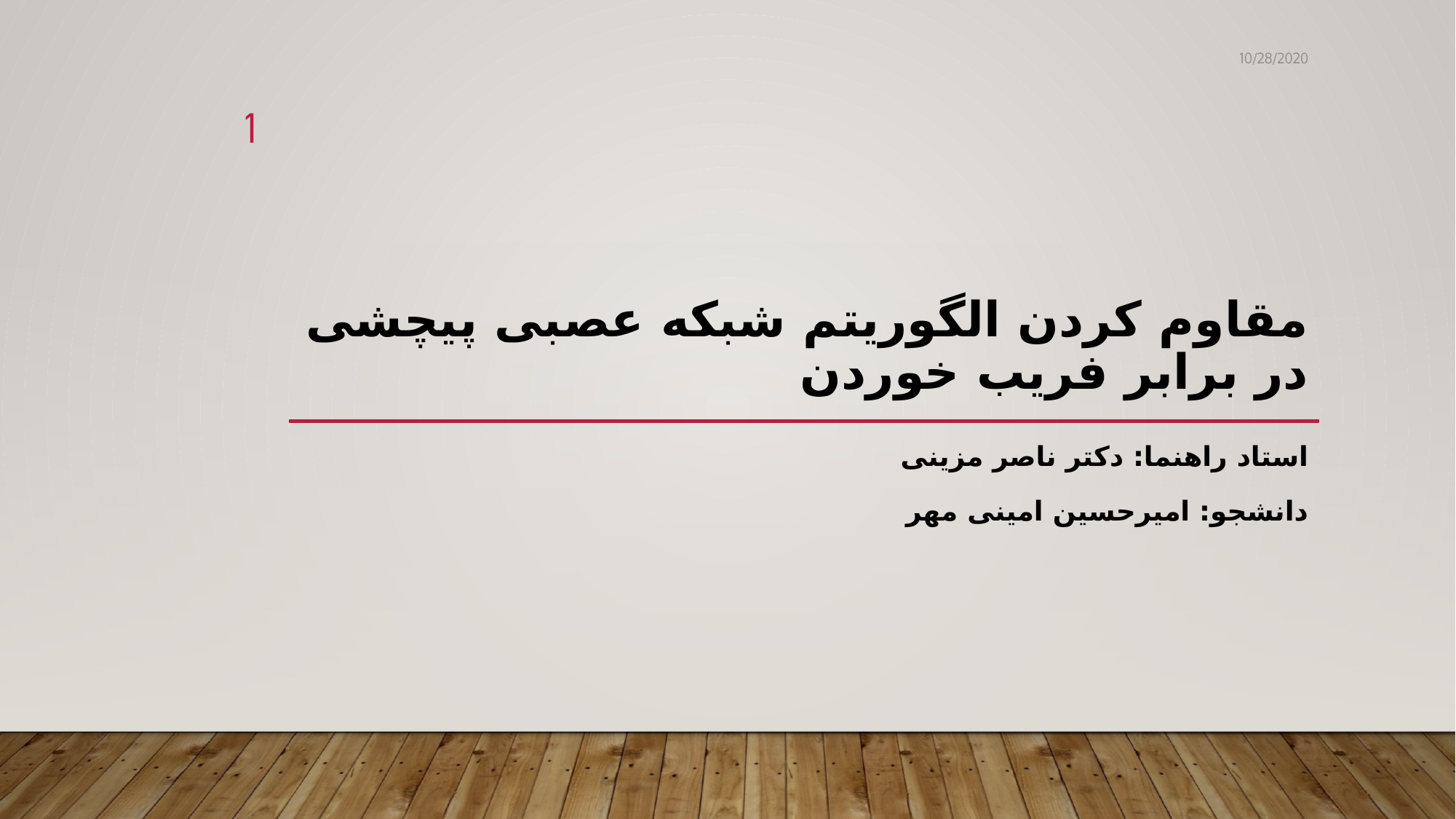

10/28/2020
1
# مقاوم کردن الگوریتم شبکه عصبی پیچشی در برابر فریب خوردن
استاد راهنما: دکتر ناصر مزینی
دانشجو: امیرحسین امینی مهر